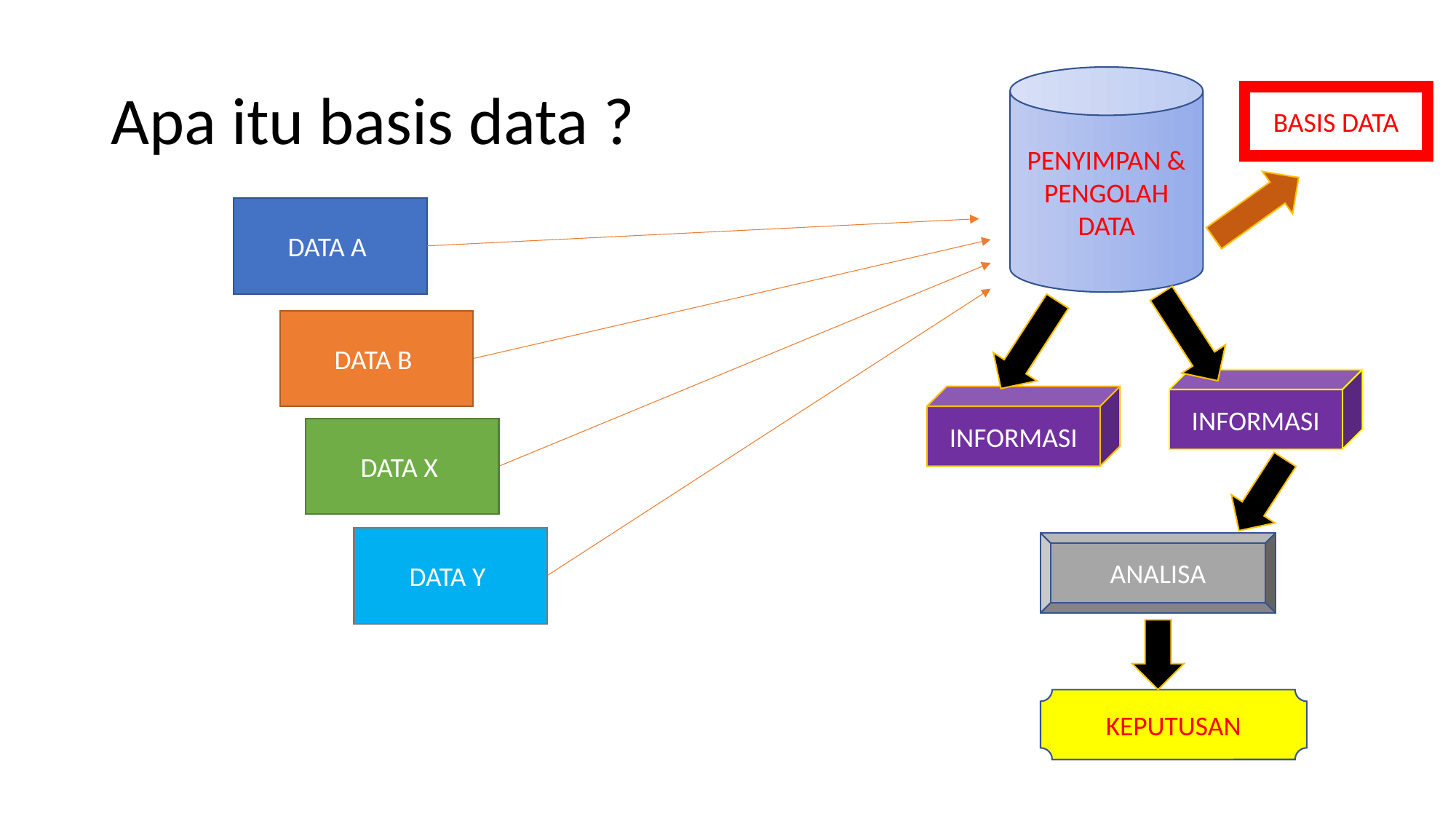

# Apa itu basis data ?
PENYIMPAN & PENGOLAH DATA
BASIS DATA

DATA A
DATA B

INFORMASI
INFORMASI
DATA X

DATA Y
ANALISA

KEPUTUSAN